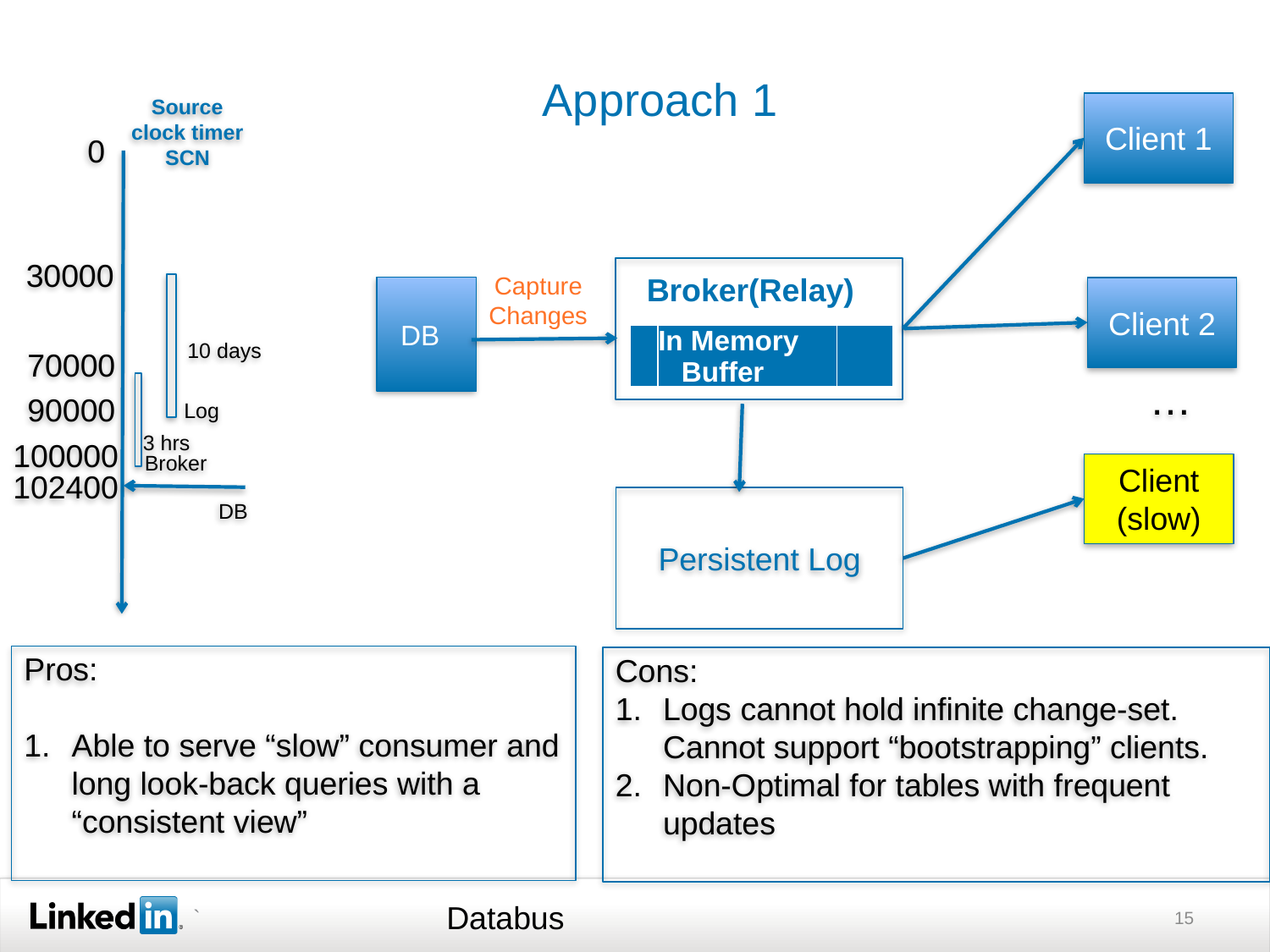

# Approach 1
Source clock timer
SCN
Client 1
0

Broker(Relay)
30000
Capture
Changes

DB
Client 2
|  | In Memory Buffer |  |
| --- | --- | --- |
10 days
70000
…

Broker
Log
90000
3 hrs
100000
Client (slow)
102400
DB
Persistent Log

Pros:

Able to serve “slow” consumer and long look-back queries with a “consistent view”

Cons:
Logs cannot hold infinite change-set. Cannot support “bootstrapping” clients.
Non-Optimal for tables with frequent updates

Databus
15